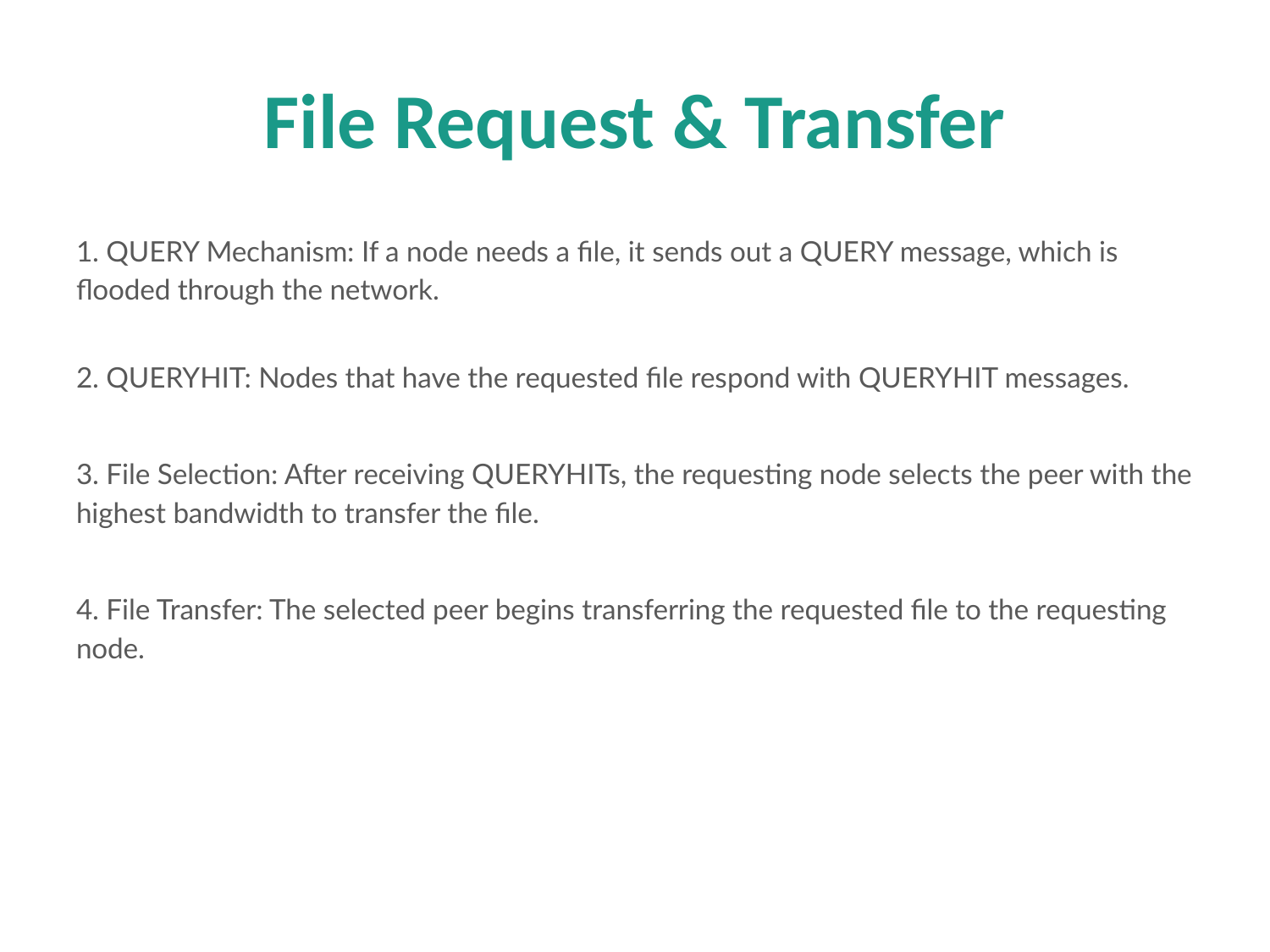

# File Request & Transfer
1. QUERY Mechanism: If a node needs a file, it sends out a QUERY message, which is flooded through the network.

2. QUERYHIT: Nodes that have the requested file respond with QUERYHIT messages.

3. File Selection: After receiving QUERYHITs, the requesting node selects the peer with the highest bandwidth to transfer the file.

4. File Transfer: The selected peer begins transferring the requested file to the requesting node.